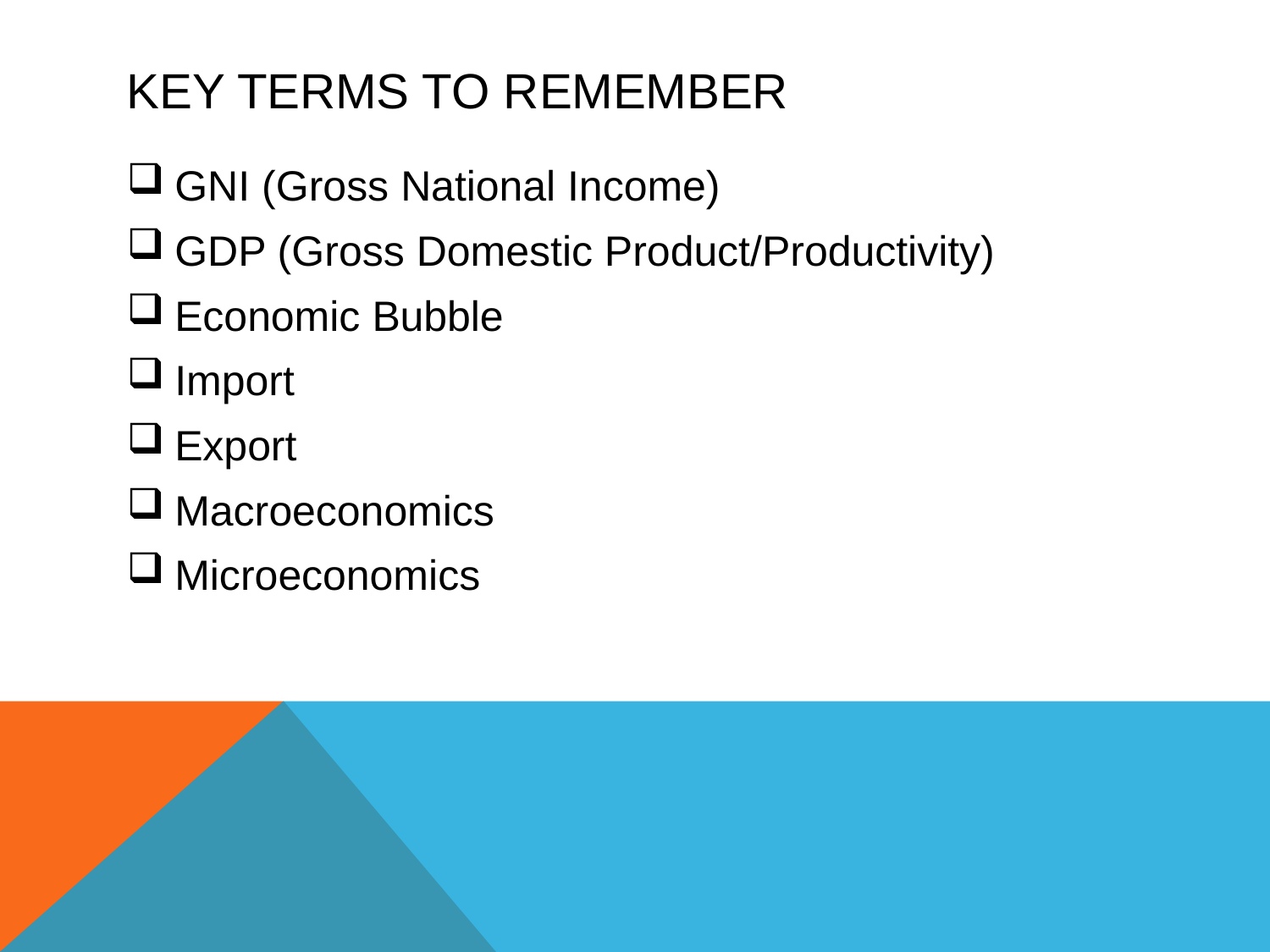

# Key terms to remember
GNI (Gross National Income)
GDP (Gross Domestic Product/Productivity)
Economic Bubble
Import
Export
Macroeconomics
Microeconomics